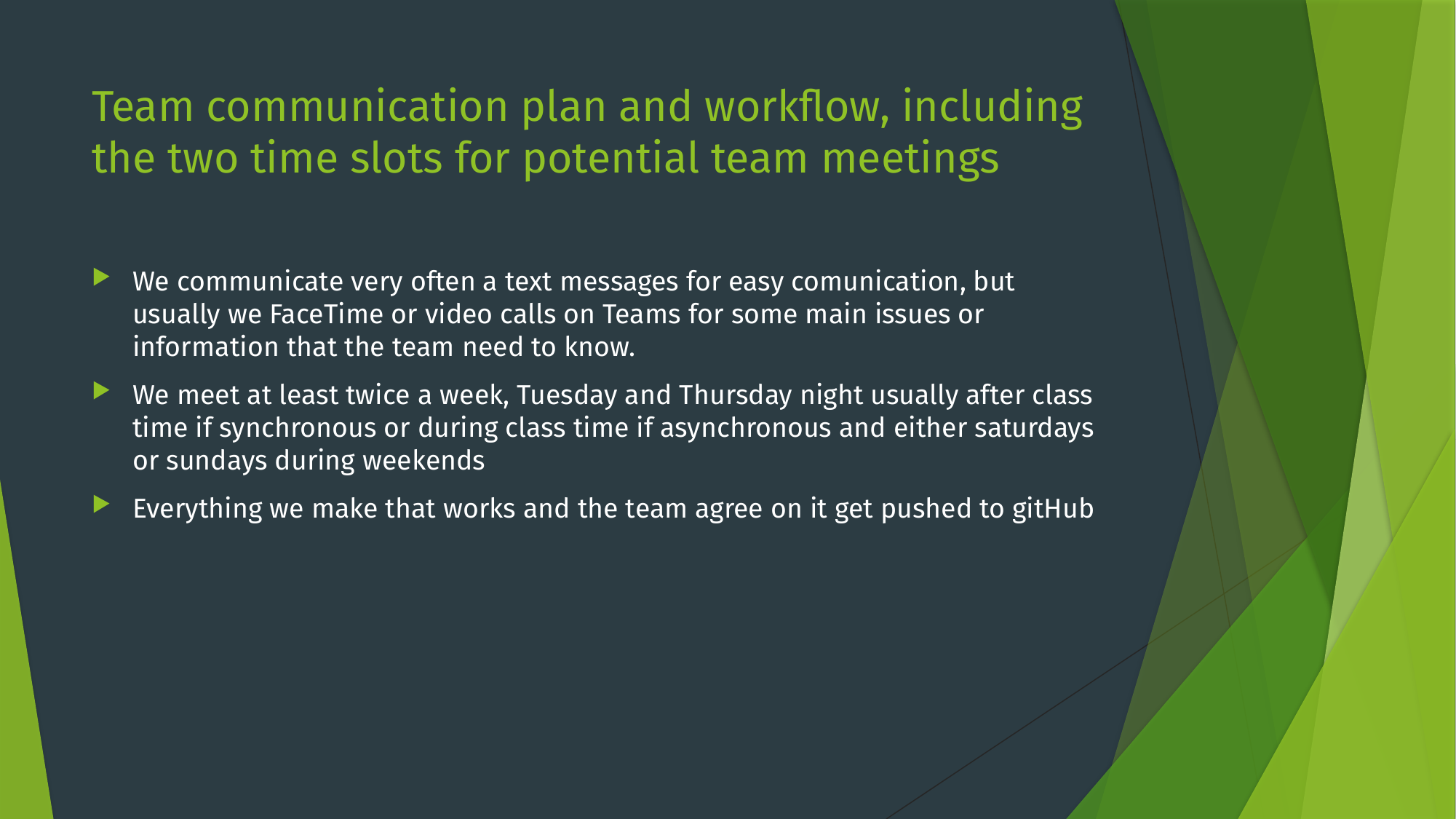

# Team communication plan and workflow, including the two time slots for potential team meetings
We communicate very often a text messages for easy comunication, but usually we FaceTime or video calls on Teams for some main issues or information that the team need to know.
We meet at least twice a week, Tuesday and Thursday night usually after class time if synchronous or during class time if asynchronous and either saturdays or sundays during weekends
Everything we make that works and the team agree on it get pushed to gitHub